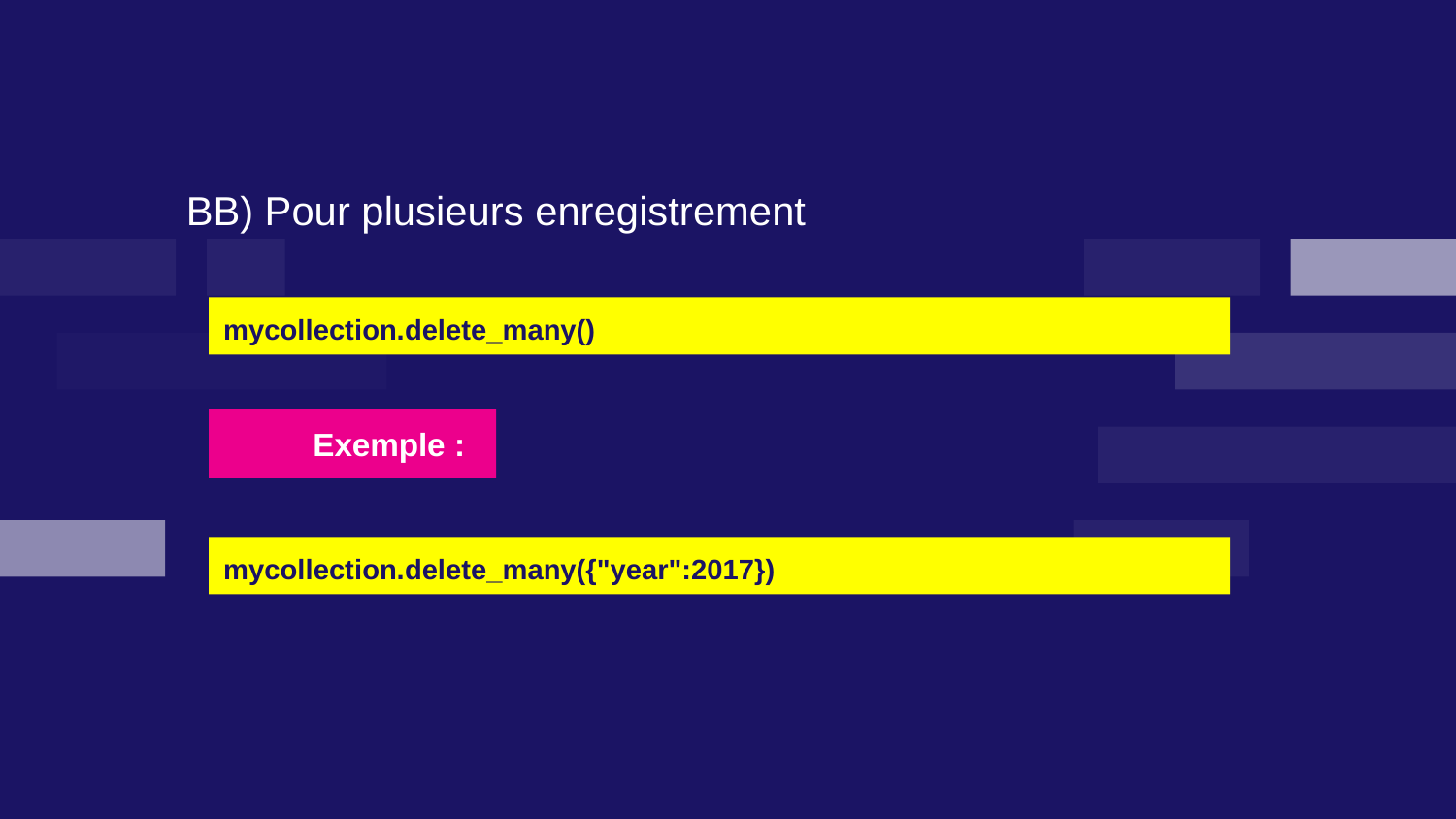

BB) Pour plusieurs enregistrement
mycollection.delete_many()
Exemple :
mycollection.delete_many({"year":2017})